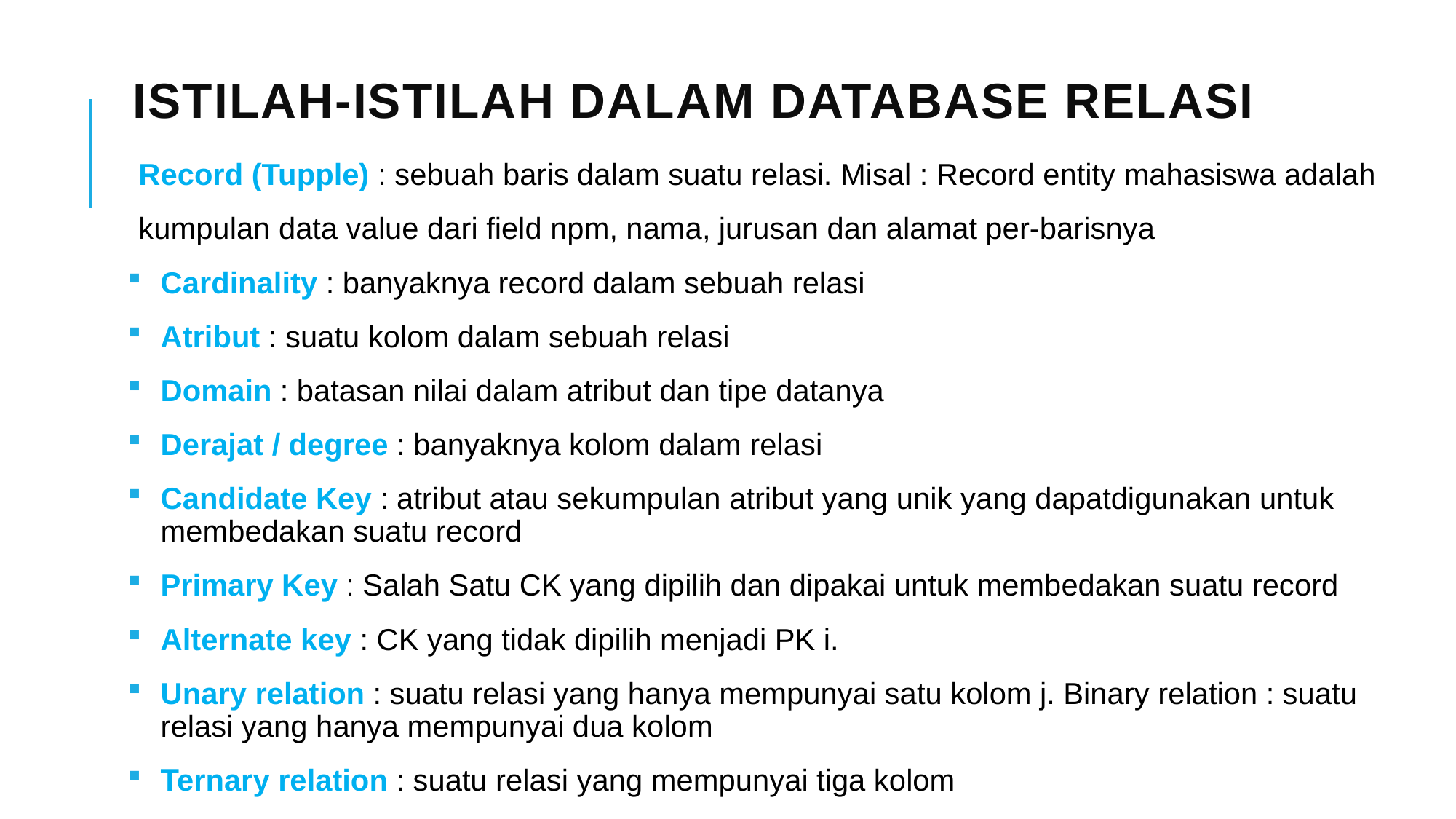

# Istilah-istilah dalam database relasi
Record (Tupple) : sebuah baris dalam suatu relasi. Misal : Record entity mahasiswa adalah
kumpulan data value dari field npm, nama, jurusan dan alamat per-barisnya
Cardinality : banyaknya record dalam sebuah relasi
Atribut : suatu kolom dalam sebuah relasi
Domain : batasan nilai dalam atribut dan tipe datanya
Derajat / degree : banyaknya kolom dalam relasi
Candidate Key : atribut atau sekumpulan atribut yang unik yang dapatdigunakan untuk membedakan suatu record
Primary Key : Salah Satu CK yang dipilih dan dipakai untuk membedakan suatu record
Alternate key : CK yang tidak dipilih menjadi PK i.
Unary relation : suatu relasi yang hanya mempunyai satu kolom j. Binary relation : suatu relasi yang hanya mempunyai dua kolom
Ternary relation : suatu relasi yang mempunyai tiga kolom